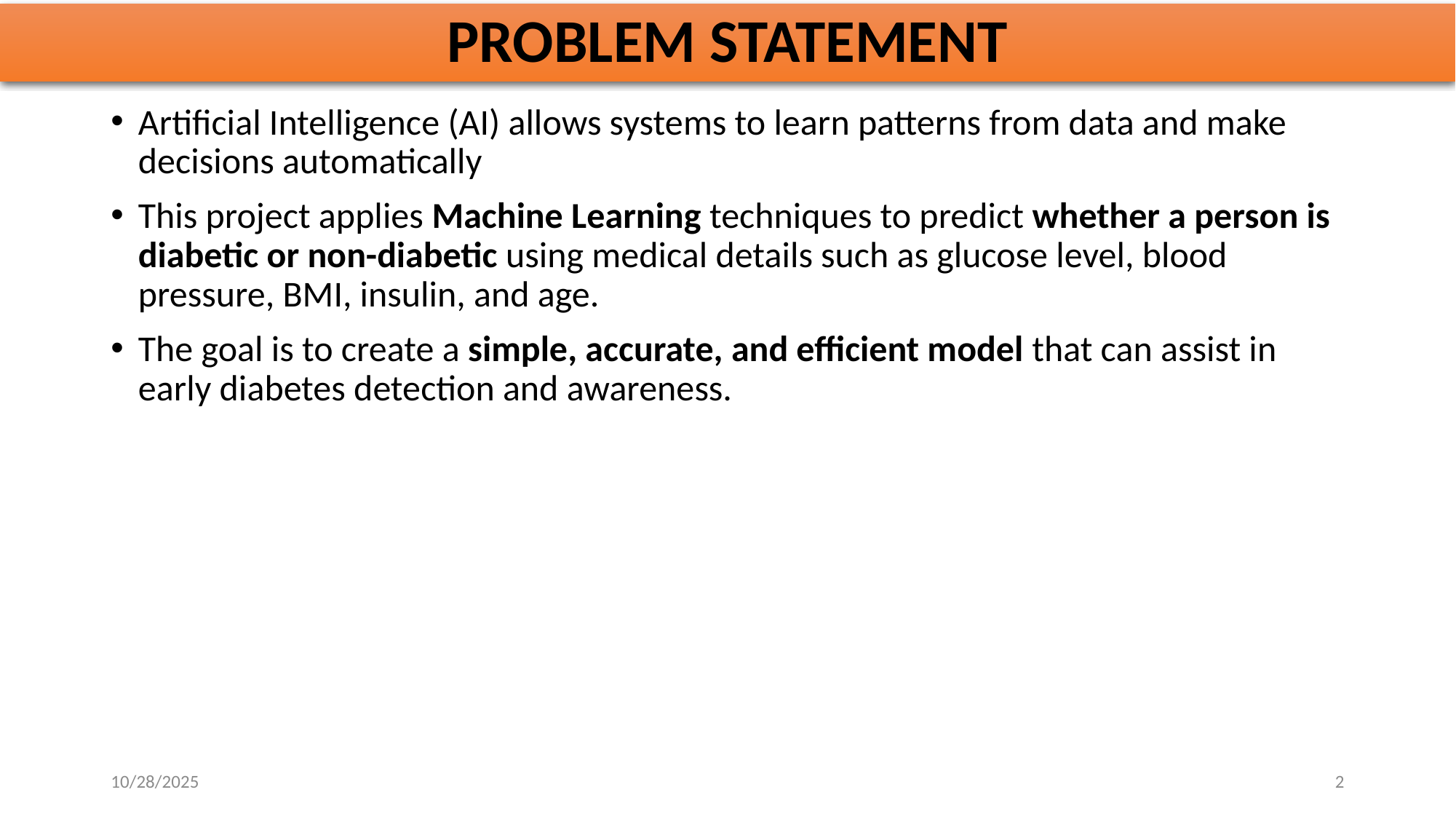

# PROBLEM STATEMENT
Artificial Intelligence (AI) allows systems to learn patterns from data and make decisions automatically
This project applies Machine Learning techniques to predict whether a person is diabetic or non-diabetic using medical details such as glucose level, blood pressure, BMI, insulin, and age.
The goal is to create a simple, accurate, and efficient model that can assist in early diabetes detection and awareness.
10/28/2025
2